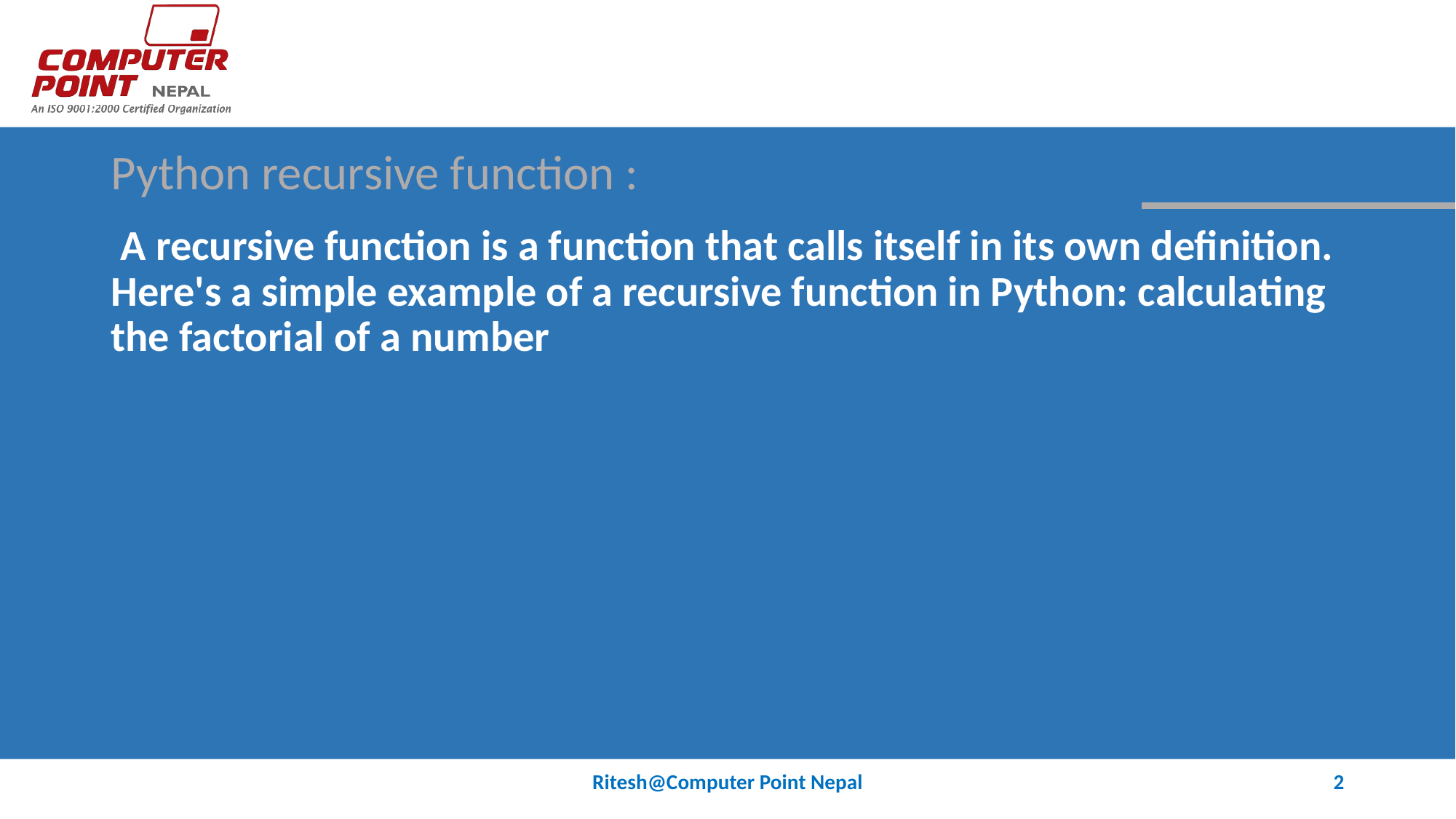

# Python recursive function :
 A recursive function is a function that calls itself in its own definition. Here's a simple example of a recursive function in Python: calculating the factorial of a number

Ritesh@Computer Point Nepal

2